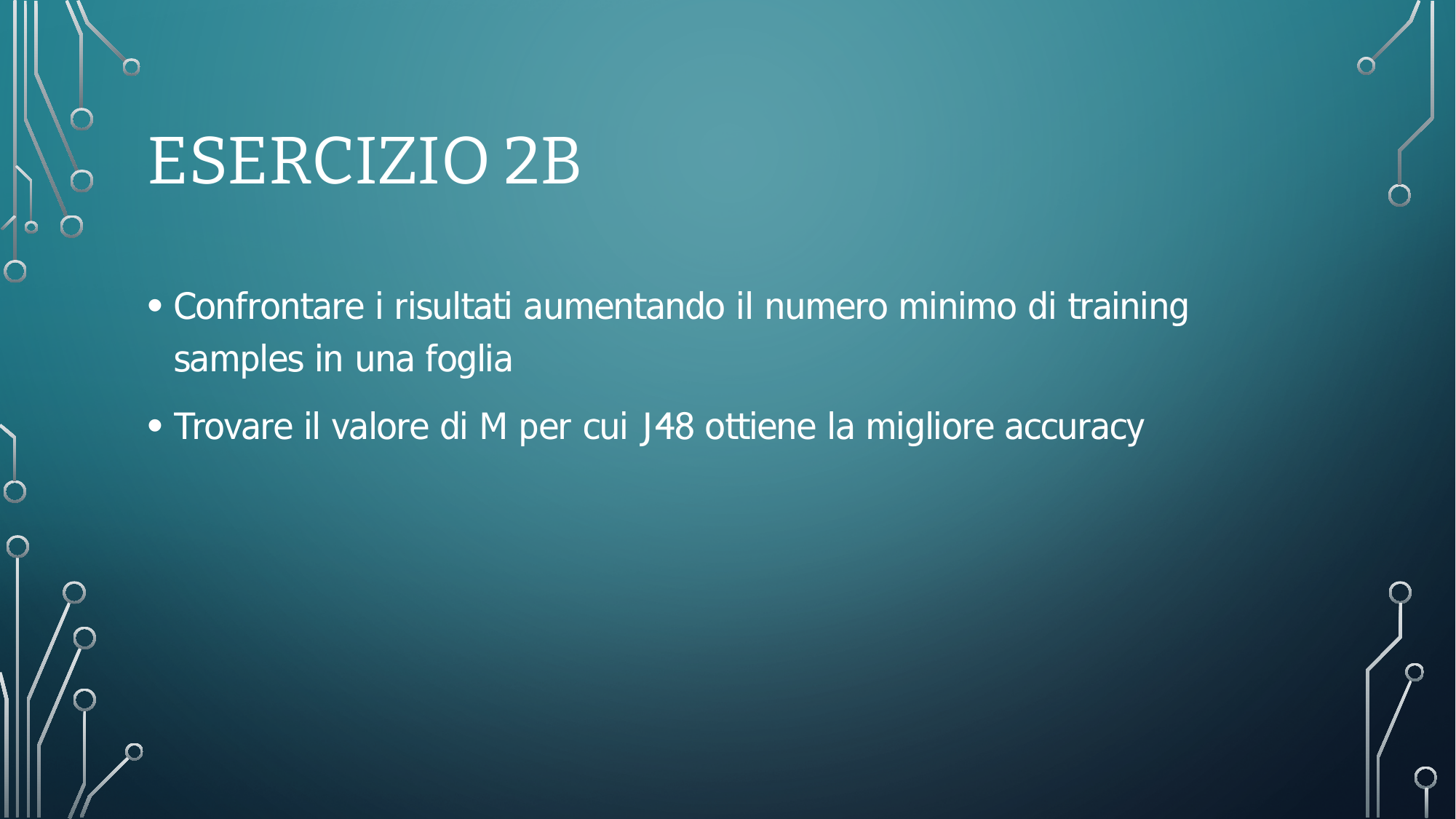

# Esercizio 2B
Confrontare i risultati aumentando il numero minimo di training samples in una foglia
Trovare il valore di M per cui J48 ottiene la migliore accuracy